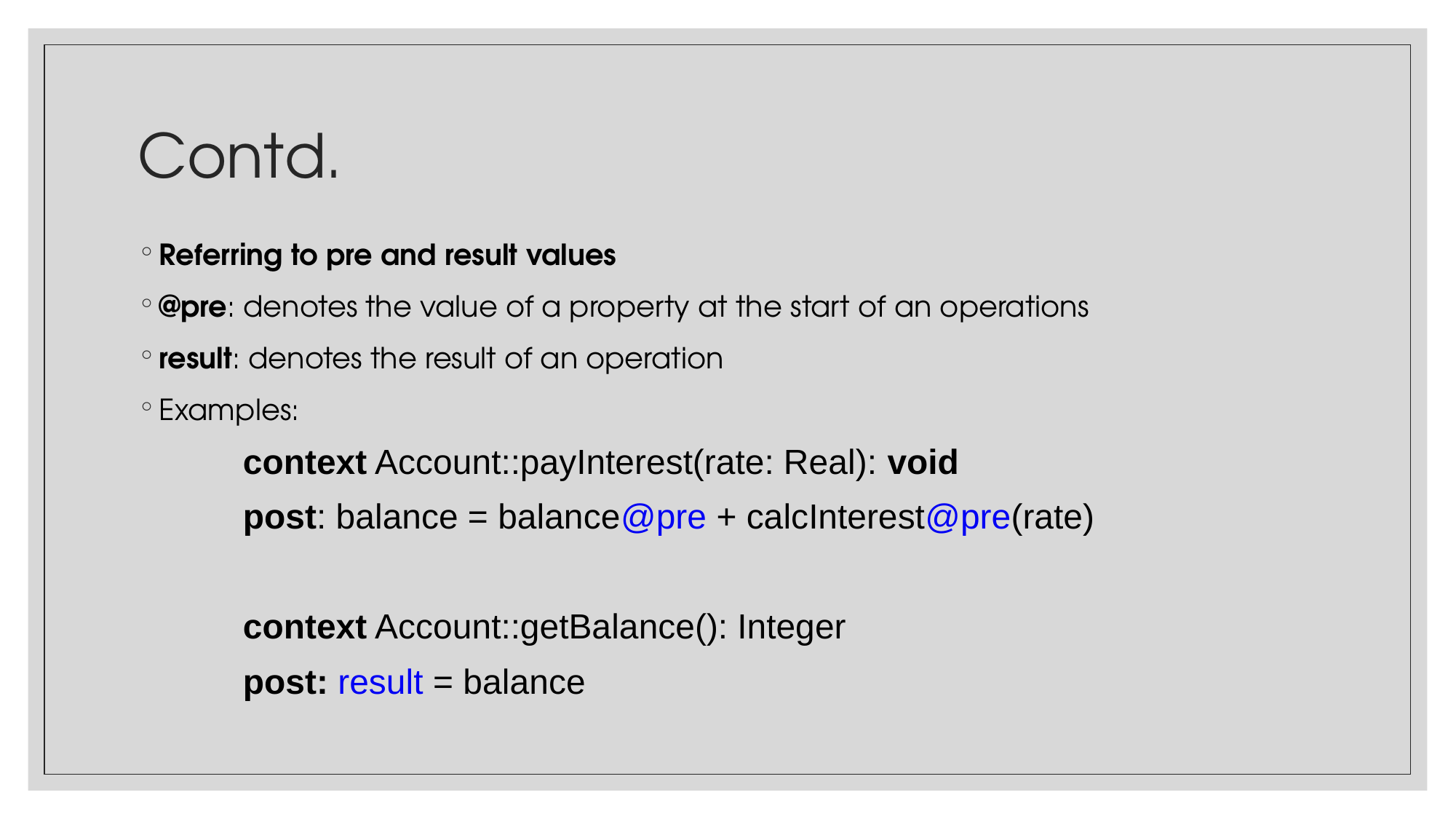

# Contd.
Referring to pre and result values
@pre: denotes the value of a property at the start of an operations
result: denotes the result of an operation
Examples:
	context Account::payInterest(rate: Real): void
	post: balance = balance@pre + calcInterest@pre(rate)

	context Account::getBalance(): Integer
	post: result = balance